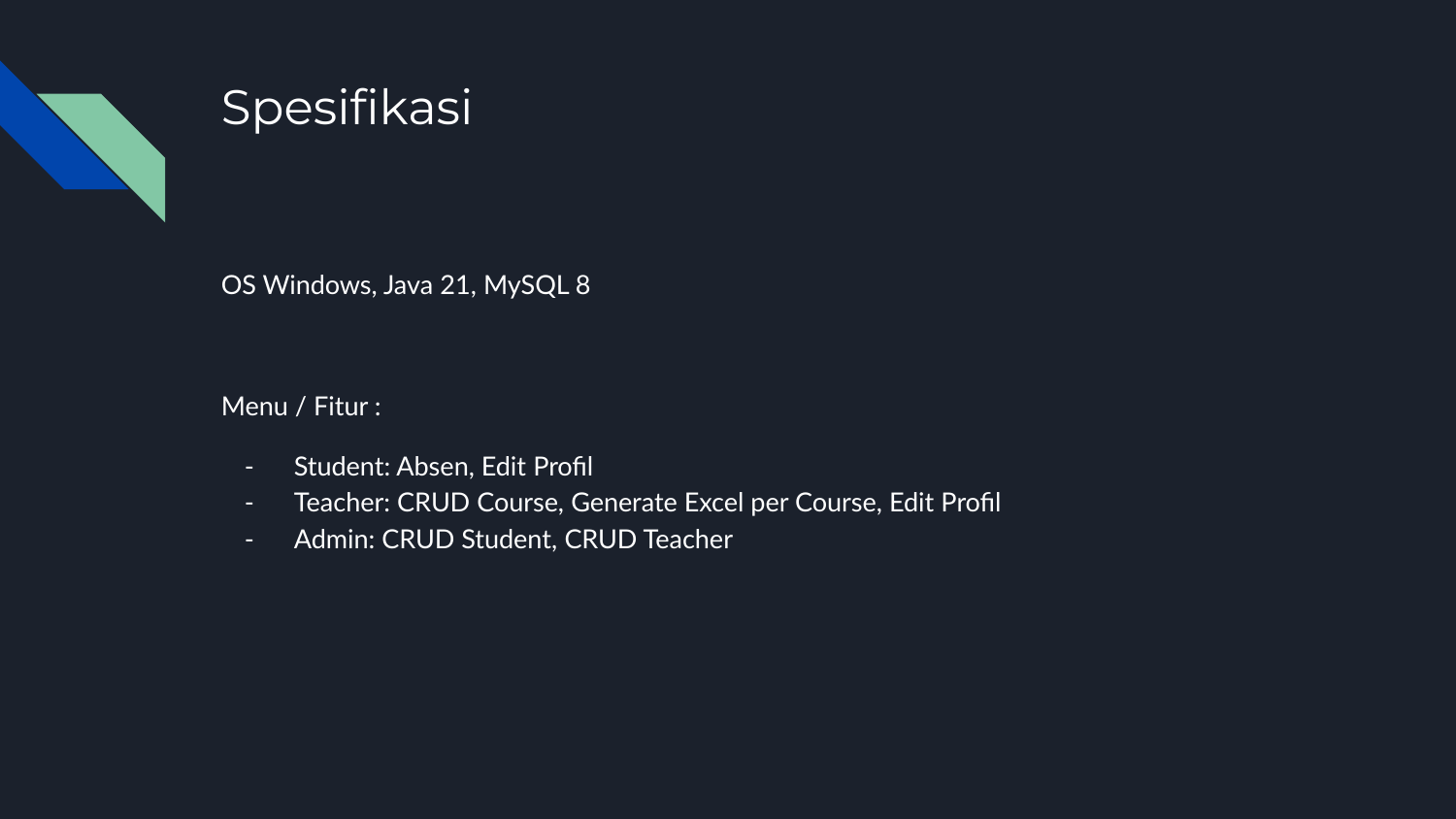

# Spesifikasi
OS Windows, Java 21, MySQL 8

Menu / Fitur :
Student: Absen, Edit Profil
Teacher: CRUD Course, Generate Excel per Course, Edit Profil
Admin: CRUD Student, CRUD Teacher